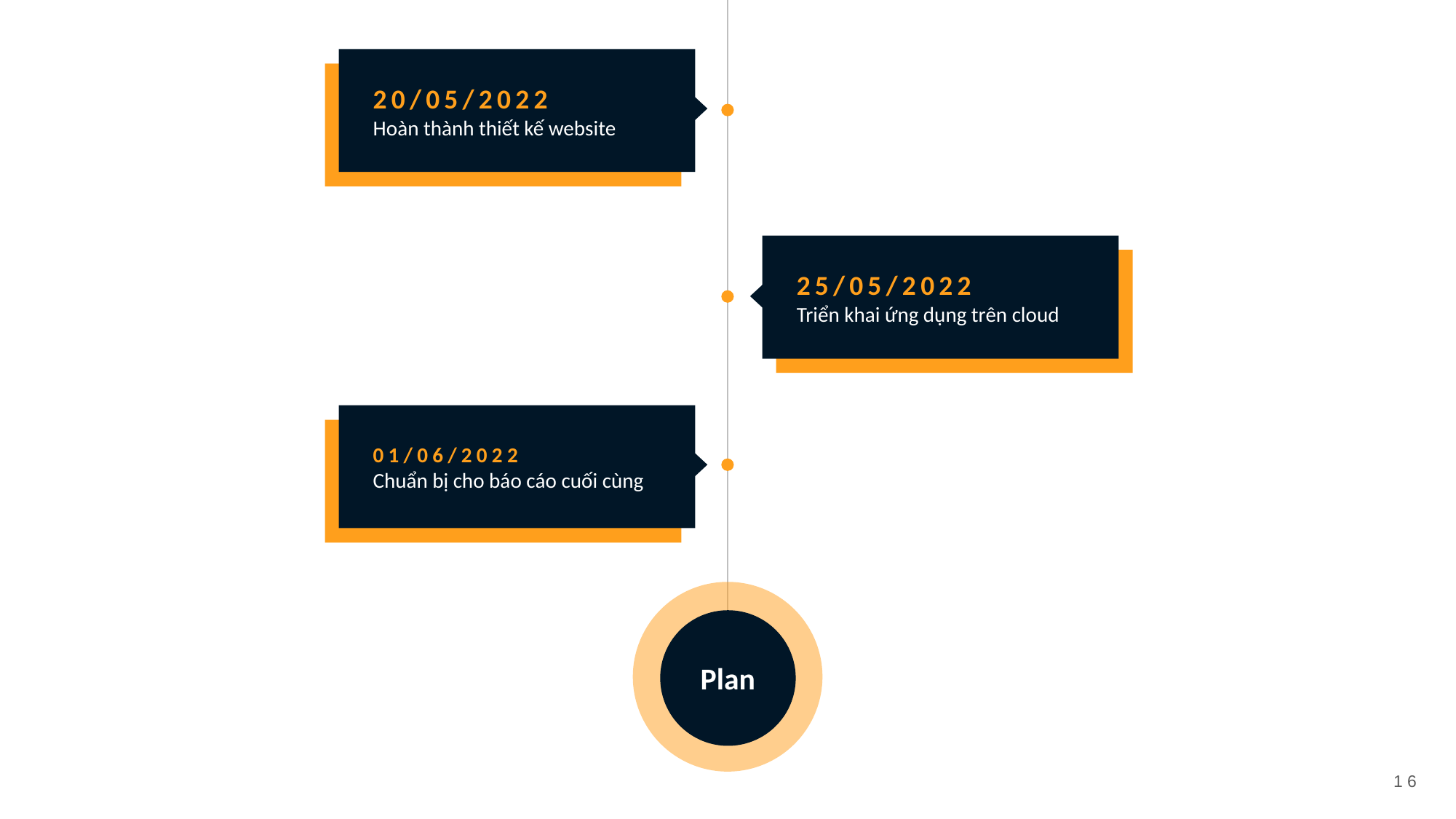

20/05/2022
Hoàn thành thiết kế website

25/05/2022
Triển khai ứng dụng trên cloud

01/06/2022
Chuẩn bị cho báo cáo cuối cùng

Plan